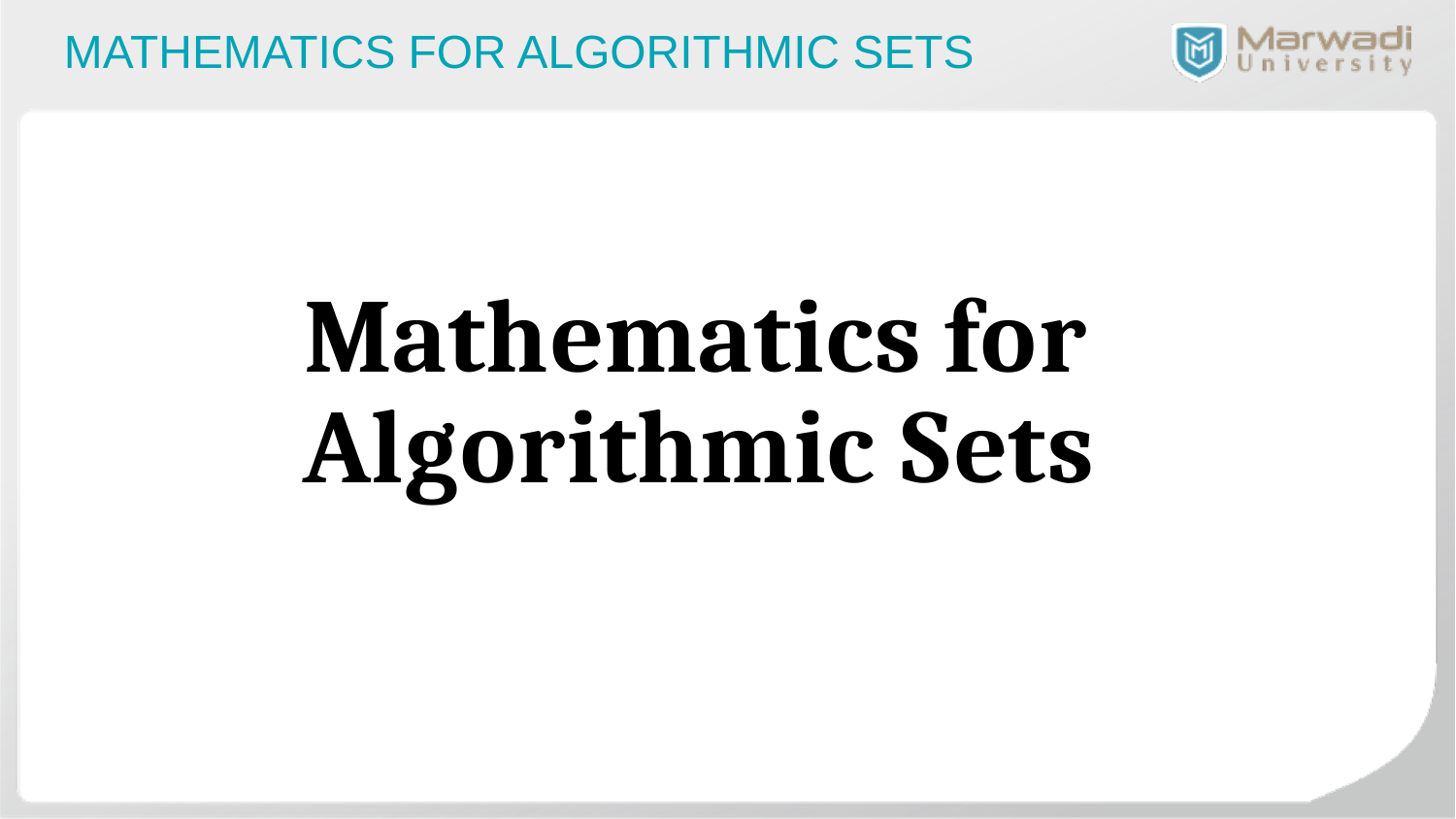

MATHEMATICS FOR ALGORITHMIC SETS
# Mathematics for Algorithmic Sets